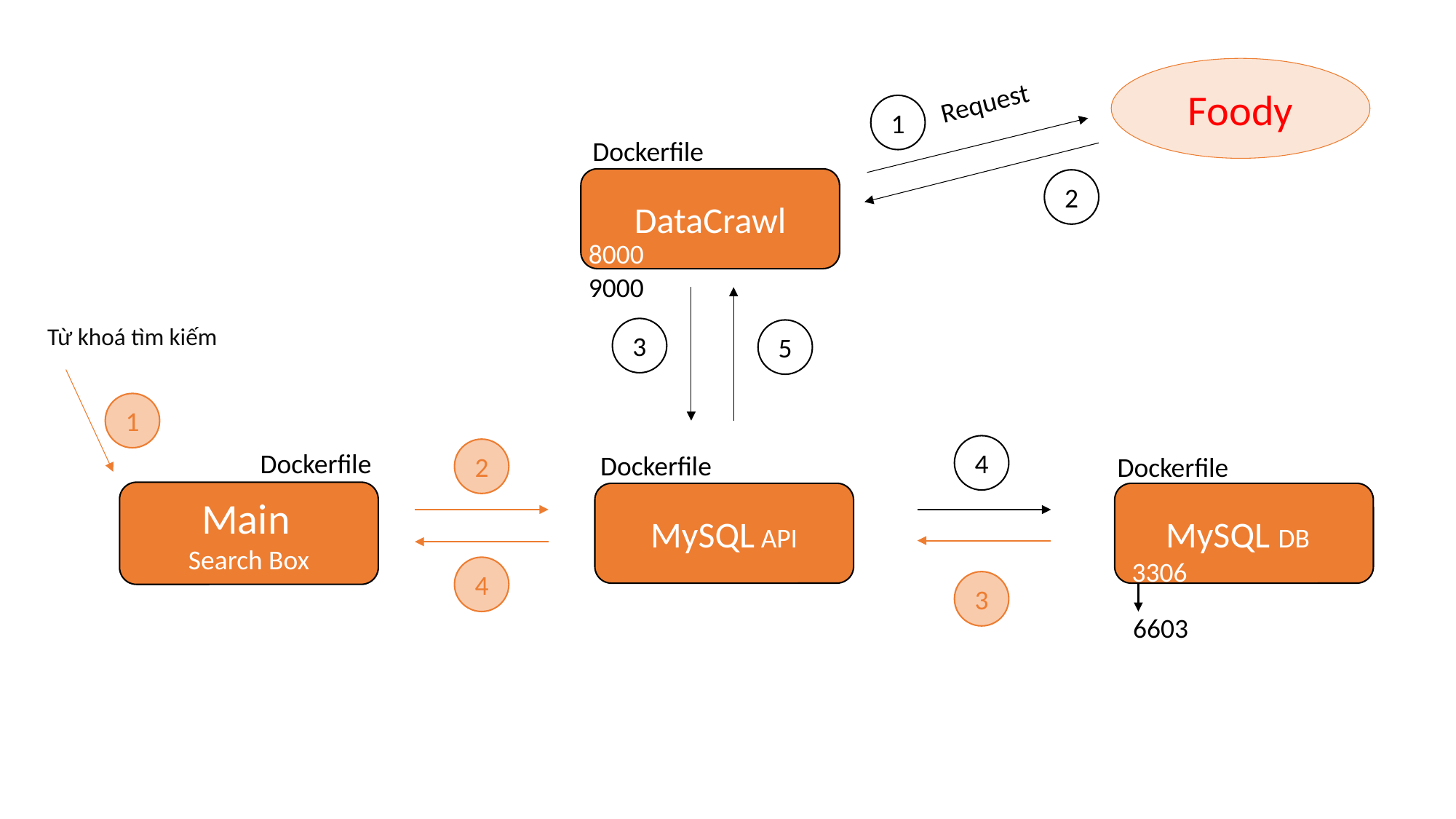

Foody
Request
1
Dockerfile
DataCrawl
2
8000
9000
Từ khoá tìm kiếm
3
5
1
4
2
Dockerfile
Dockerfile
Dockerfile
Main
Search Box
MySQL API
MySQL DB
3306
4
3
6603